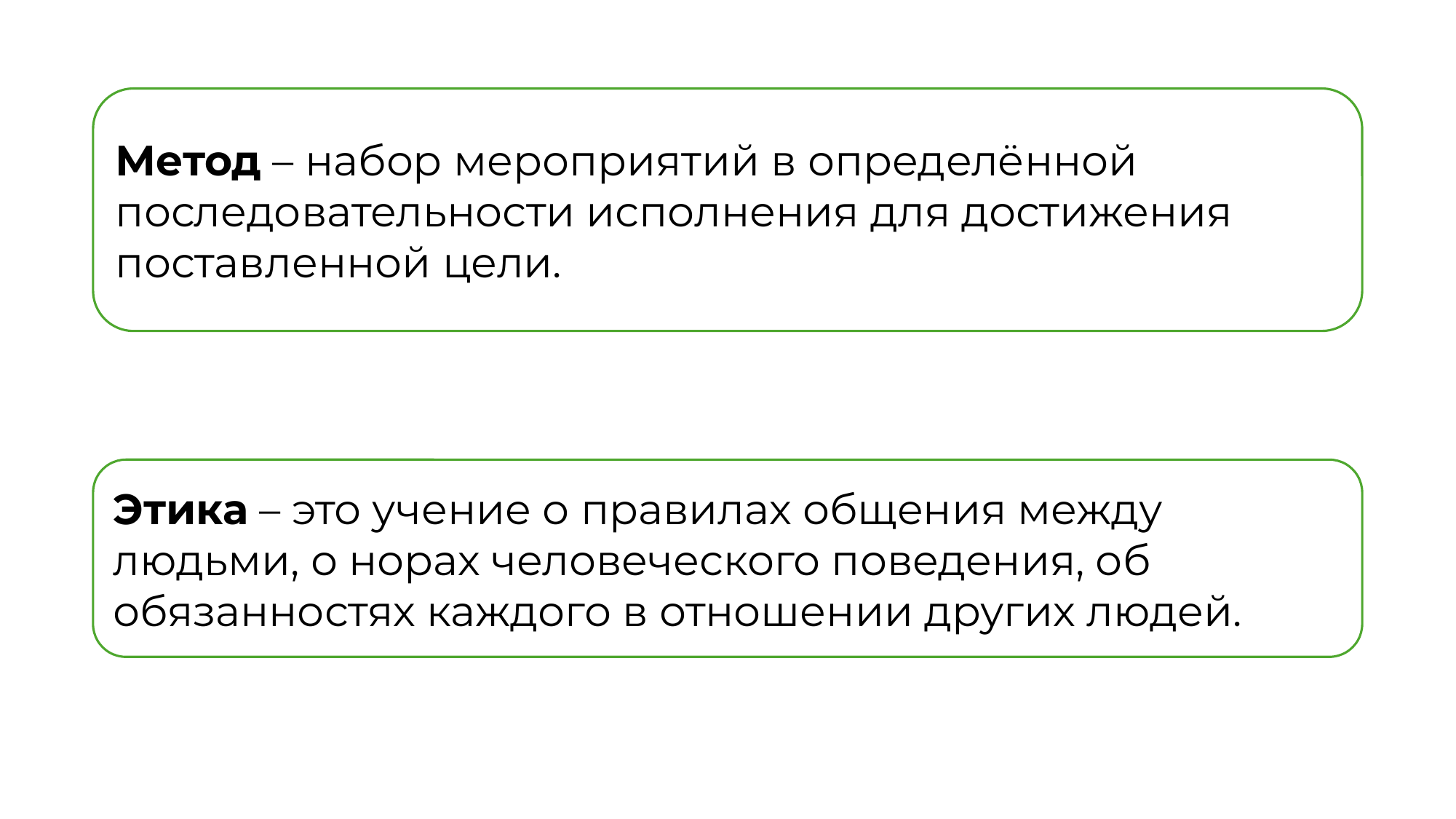

Метод – набор мероприятий в определённой последовательности исполнения для достижения поставленной цели.
Этика – это учение о правилах общения между людьми, о норах человеческого поведения, об обязанностях каждого в отношении других людей.